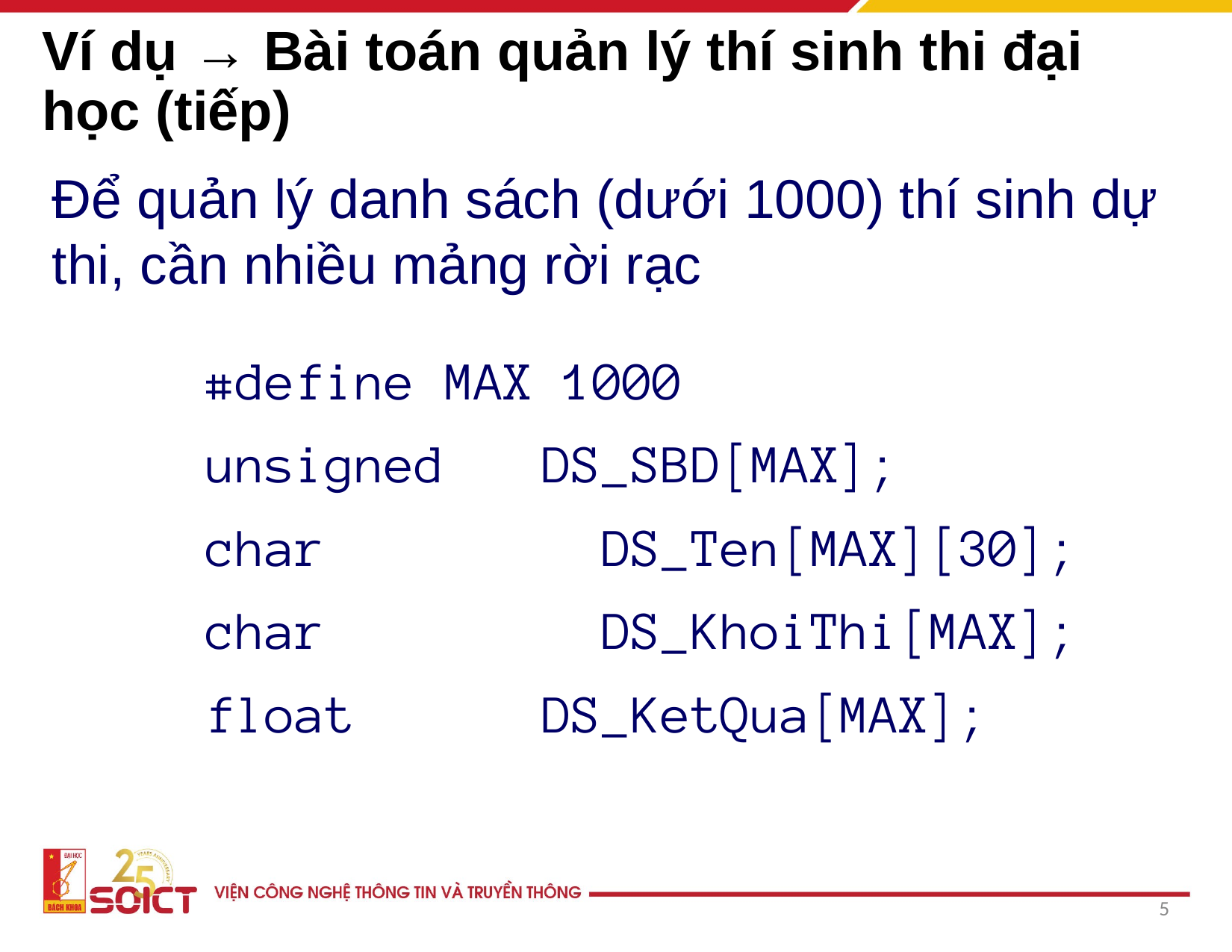

# Ví dụ → Bài toán quản lý thí sinh thi đại học (tiếp)
Để quản lý danh sách (dưới 1000) thí sinh dự thi, cần nhiều mảng rời rạc
	#define MAX 1000
	unsigned 	DS_SBD[MAX];
	char 		  DS_Ten[MAX][30];
	char 		  DS_KhoiThi[MAX];
	float 		DS_KetQua[MAX];
5